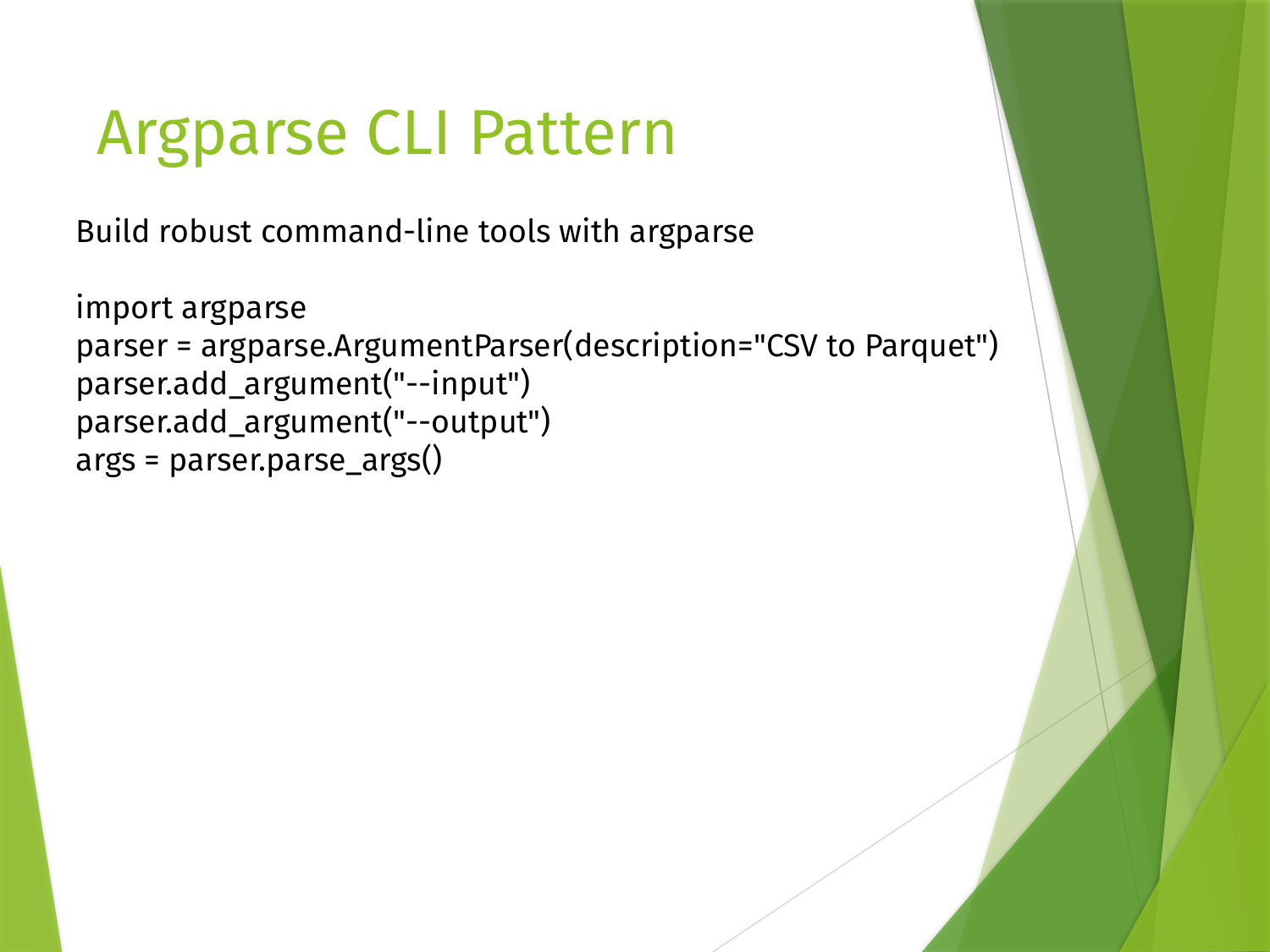

# Argparse CLI Pattern
Build robust command-line tools with argparse
import argparse
parser = argparse.ArgumentParser(description="CSV to Parquet")
parser.add_argument("--input")
parser.add_argument("--output")
args = parser.parse_args()